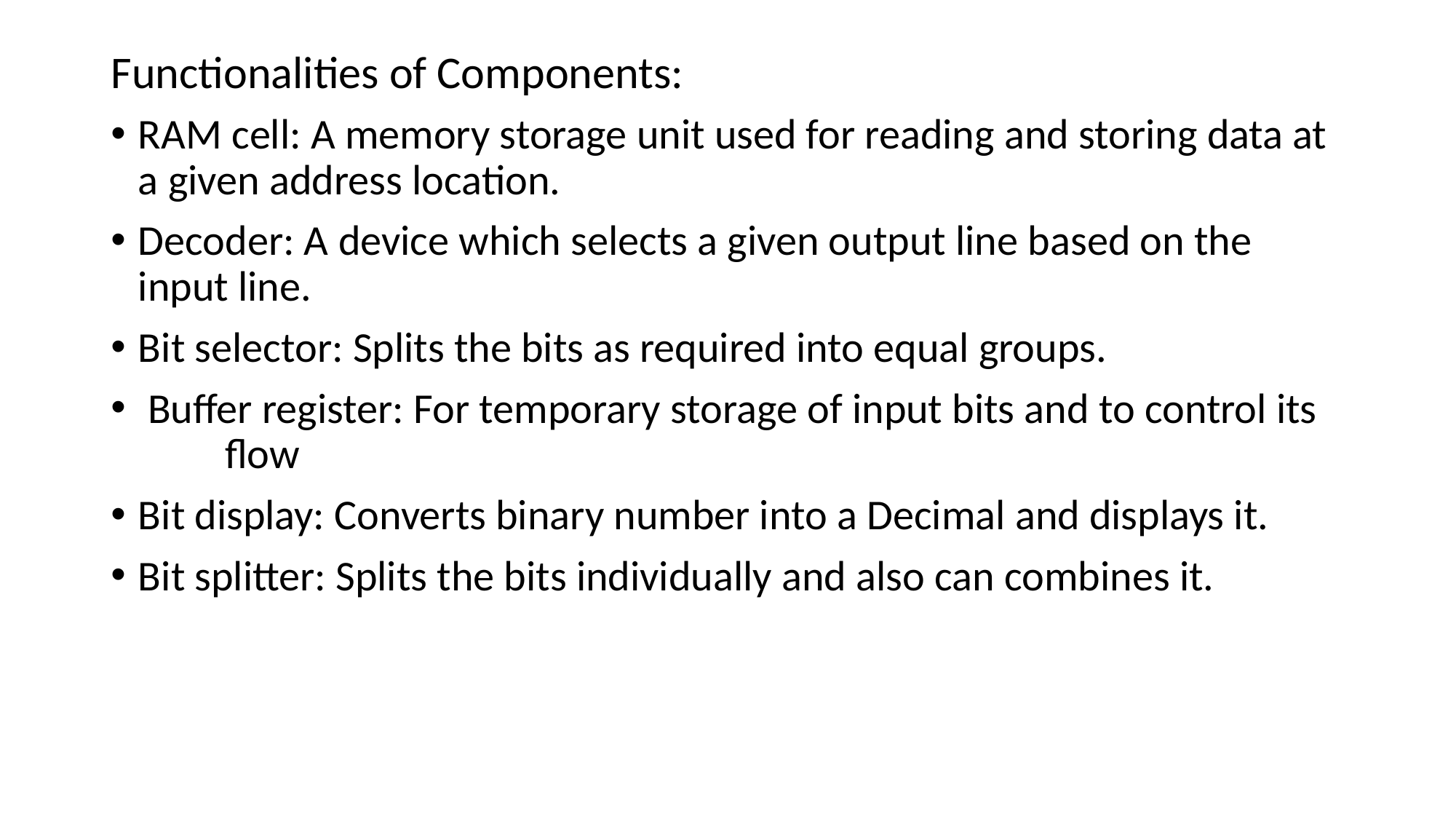

# Functionalities of Components:
RAM cell: A memory storage unit used for reading and storing data at a given address location.
Decoder: A device which selects a given output line based on the input line.
Bit selector: Splits the bits as required into equal groups.
 Buffer register: For temporary storage of input bits and to control its            flow
Bit display: Converts binary number into a Decimal and displays it.
Bit splitter: Splits the bits individually and also can combines it.